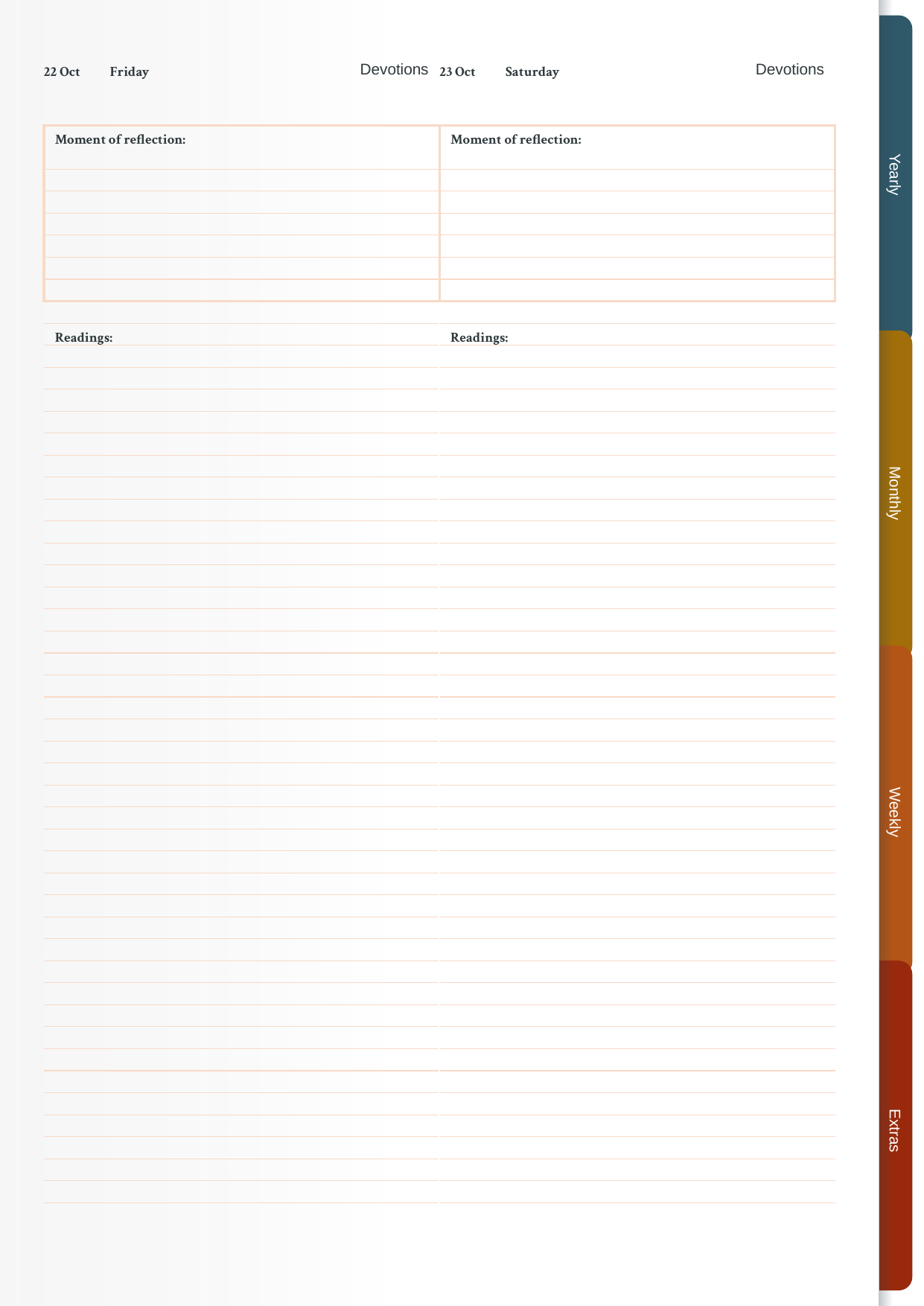

# 22October - 23October
Yearly
22 Oct
Friday
Devotions
23 Oct
Saturday
Devotions
Monthly
Weekly
Extras